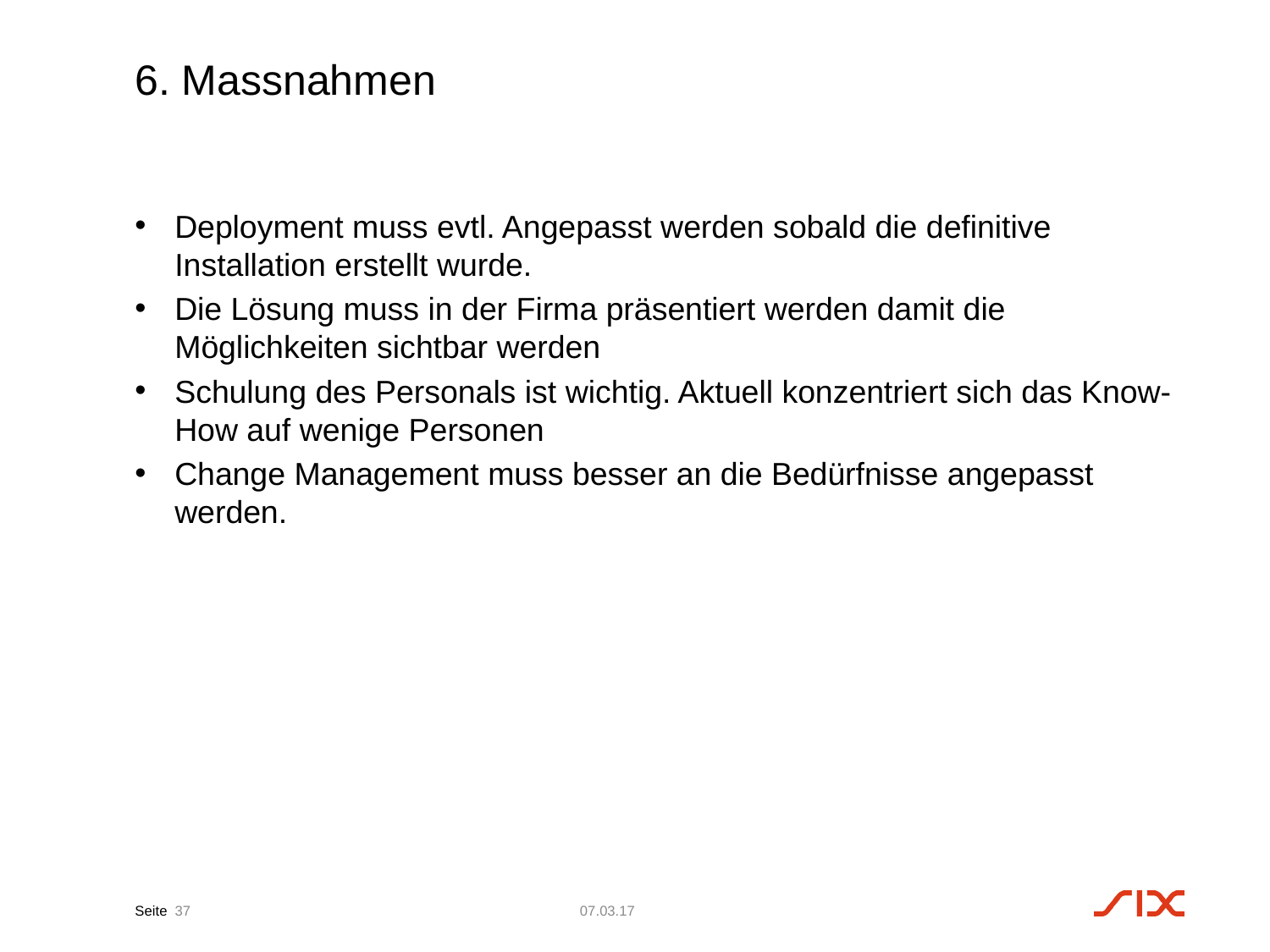

# 6. Massnahmen
Deployment muss evtl. Angepasst werden sobald die definitive Installation erstellt wurde.
Die Lösung muss in der Firma präsentiert werden damit die Möglichkeiten sichtbar werden
Schulung des Personals ist wichtig. Aktuell konzentriert sich das Know-How auf wenige Personen
Change Management muss besser an die Bedürfnisse angepasst werden.
37
07.03.17